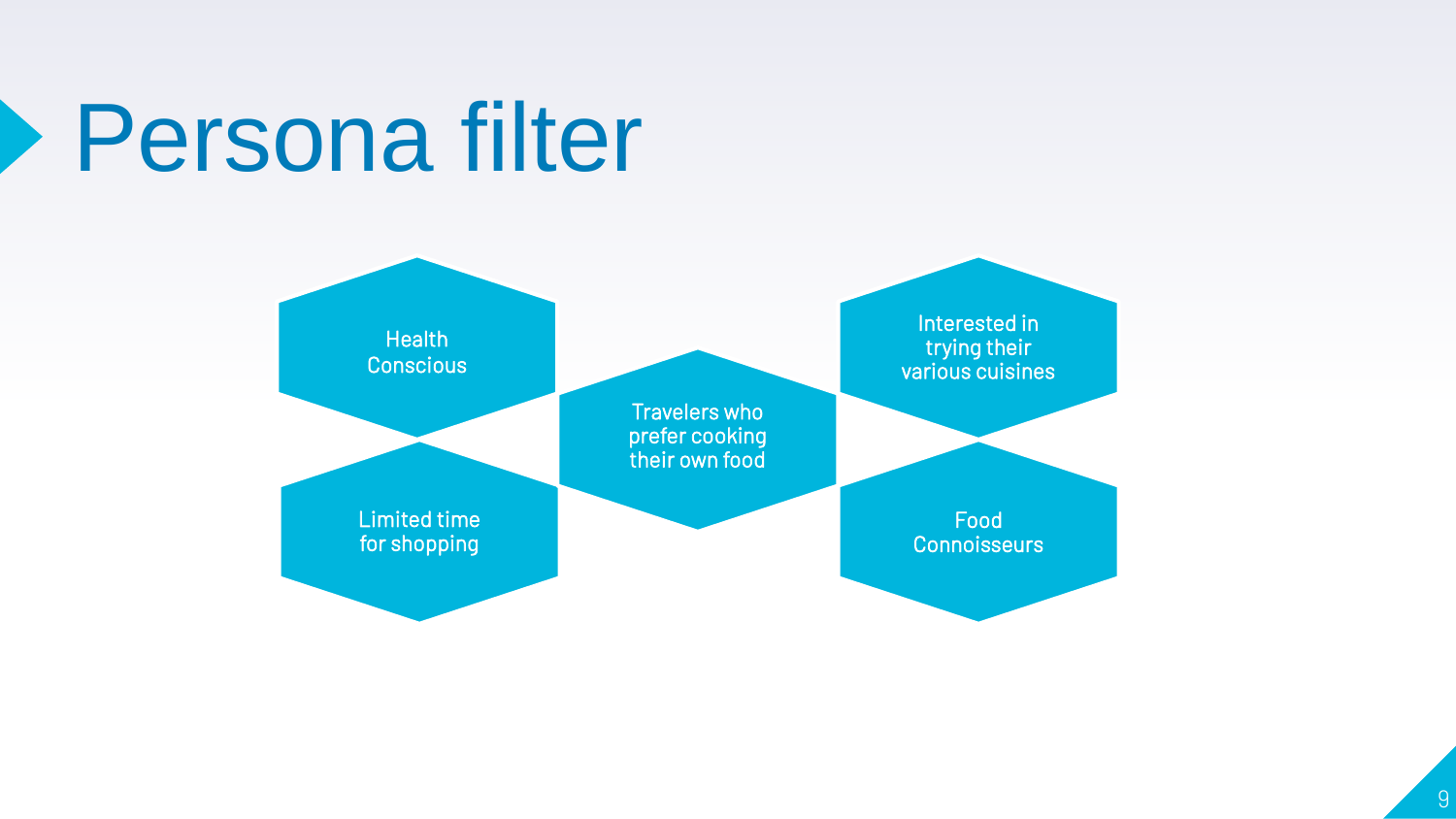

# Persona filter

Interested in trying their various cuisines

Health Conscious

Travelers who prefer cooking their own food

Limited time for shopping

Food Connoisseurs
9